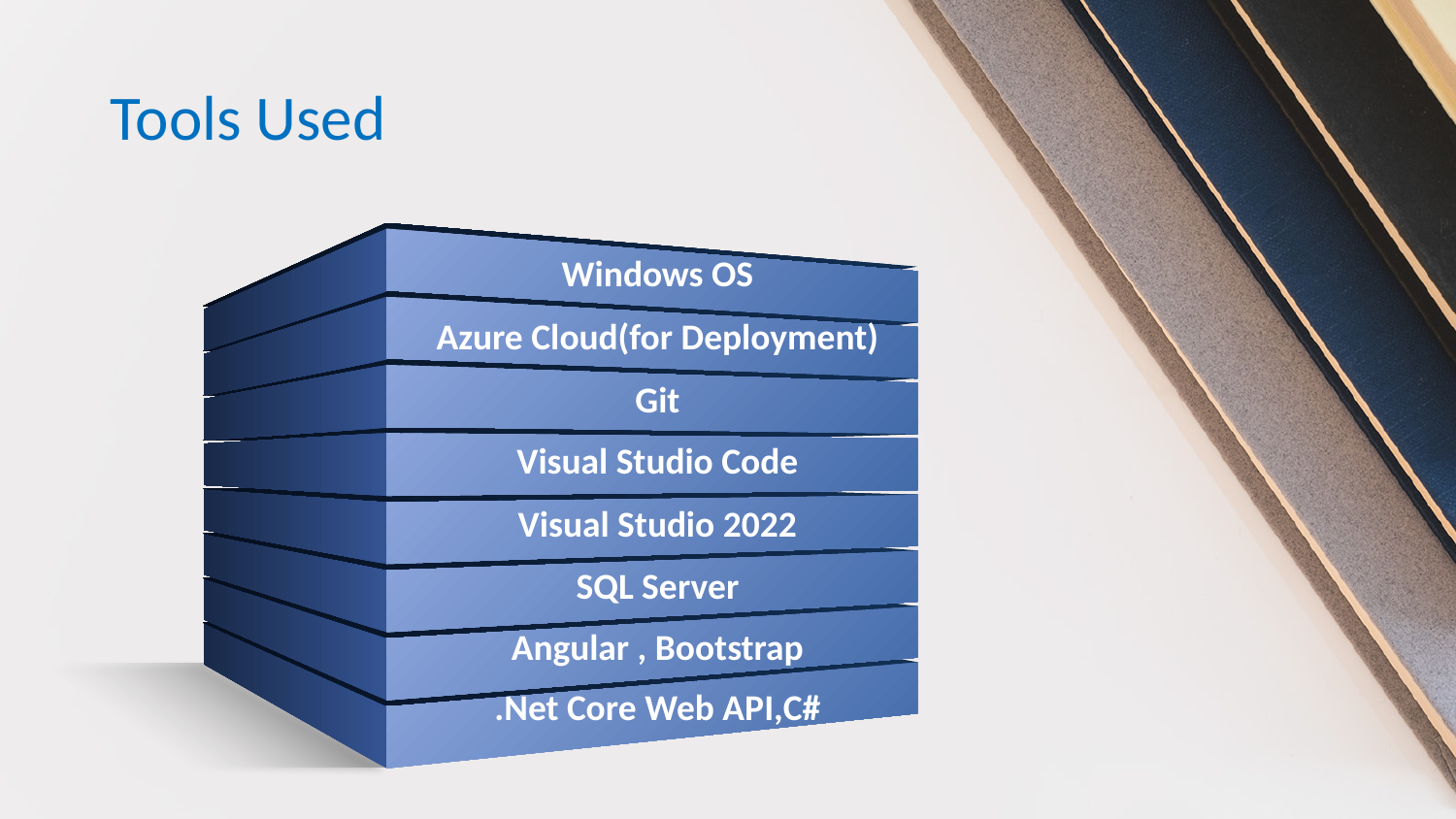

# Tools Used

Windows OS

Azure Cloud(for Deployment)

Git

Visual Studio Code

Visual Studio 2022

SQL Server

Angular , Bootstrap

.Net Core Web API,C#